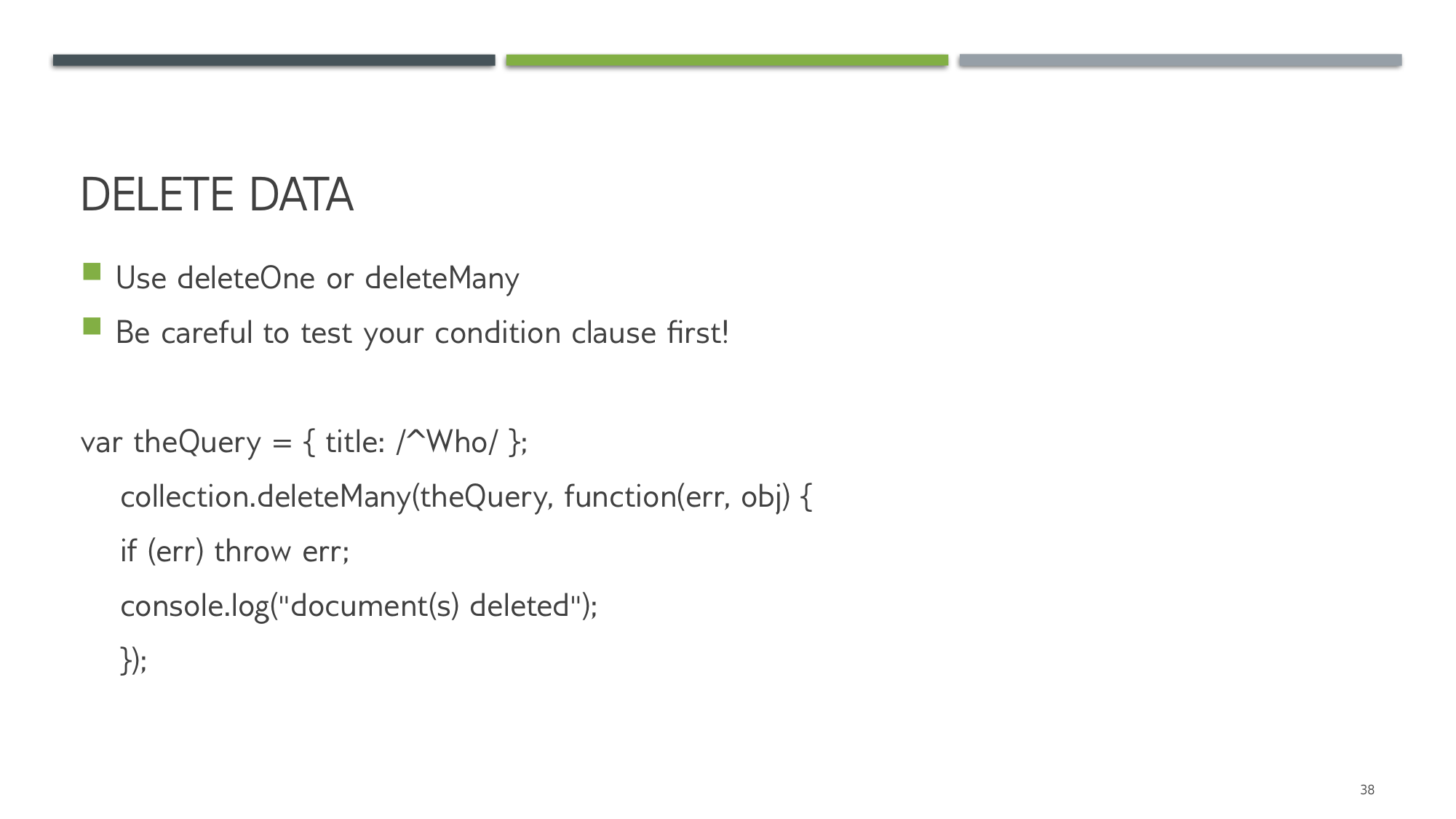

# Delete data
Use deleteOne or deleteMany
Be careful to test your condition clause first!

var theQuery = { title: /^Who/ };
    collection.deleteMany(theQuery, function(err, obj) {
    if (err) throw err;
    console.log("document(s) deleted");
    });
38